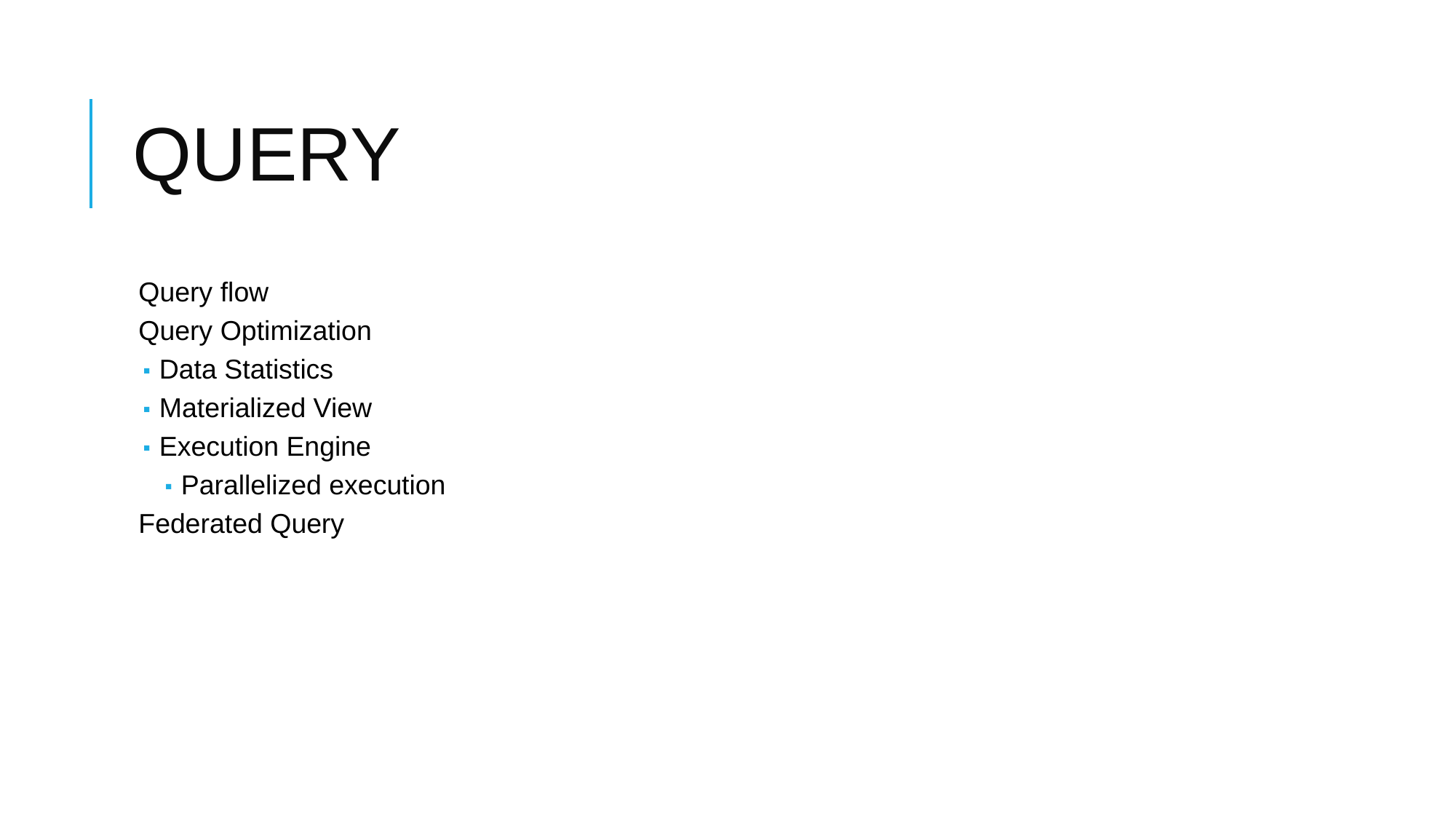

# QUERY

Query flow
Query Optimization
Data Statistics
Materialized View
Execution Engine
Parallelized execution
Federated Query